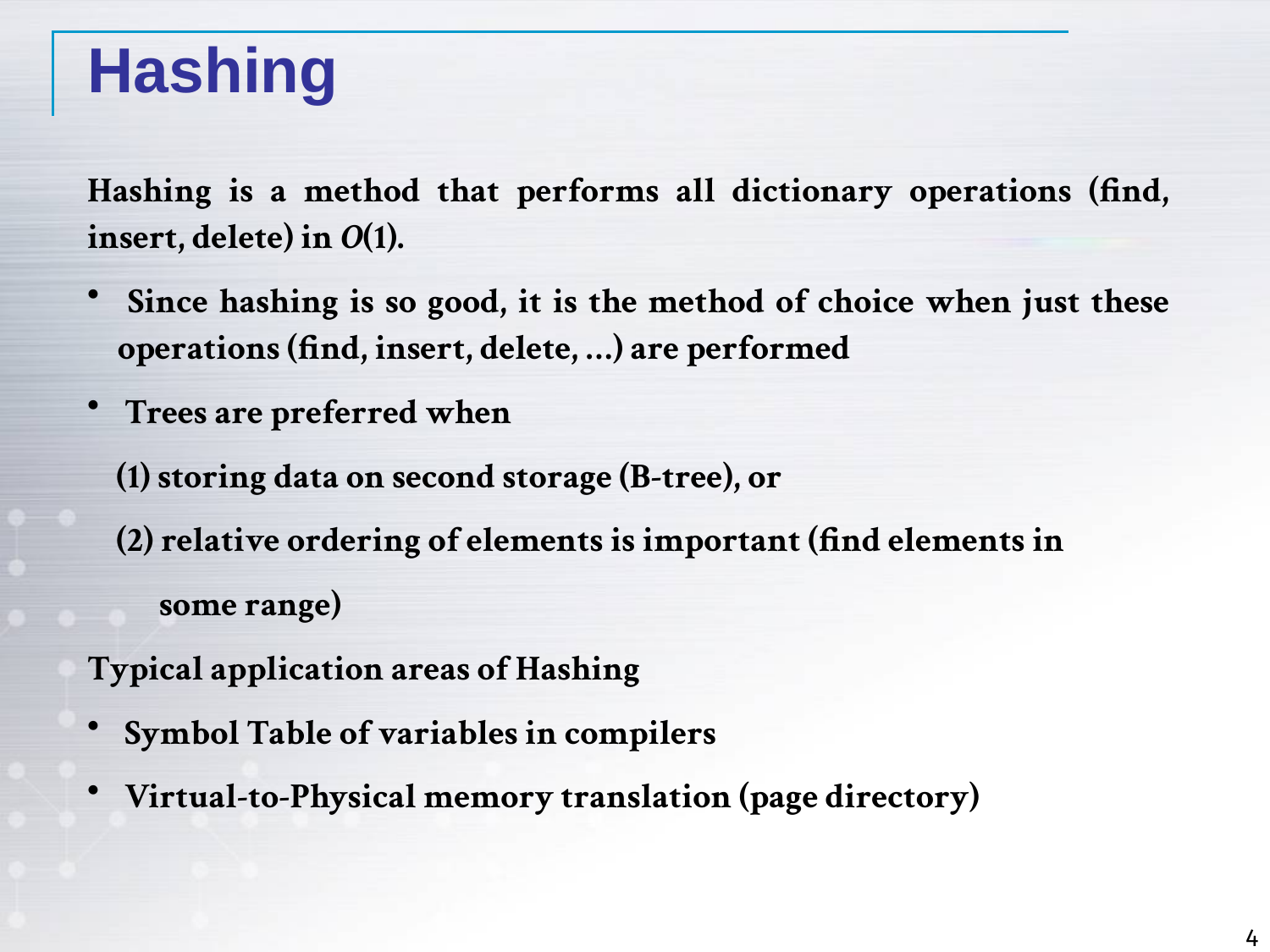

Hashing
Hashing is a method that performs all dictionary operations (find, insert, delete) in O(1).
 Since hashing is so good, it is the method of choice when just these operations (find, insert, delete, …) are performed
 Trees are preferred when
    (1) storing data on second storage (B-tree), or
    (2) relative ordering of elements is important (find elements in
          some range)
Typical application areas of Hashing
 Symbol Table of variables in compilers
 Virtual-to-Physical memory translation (page directory)
4